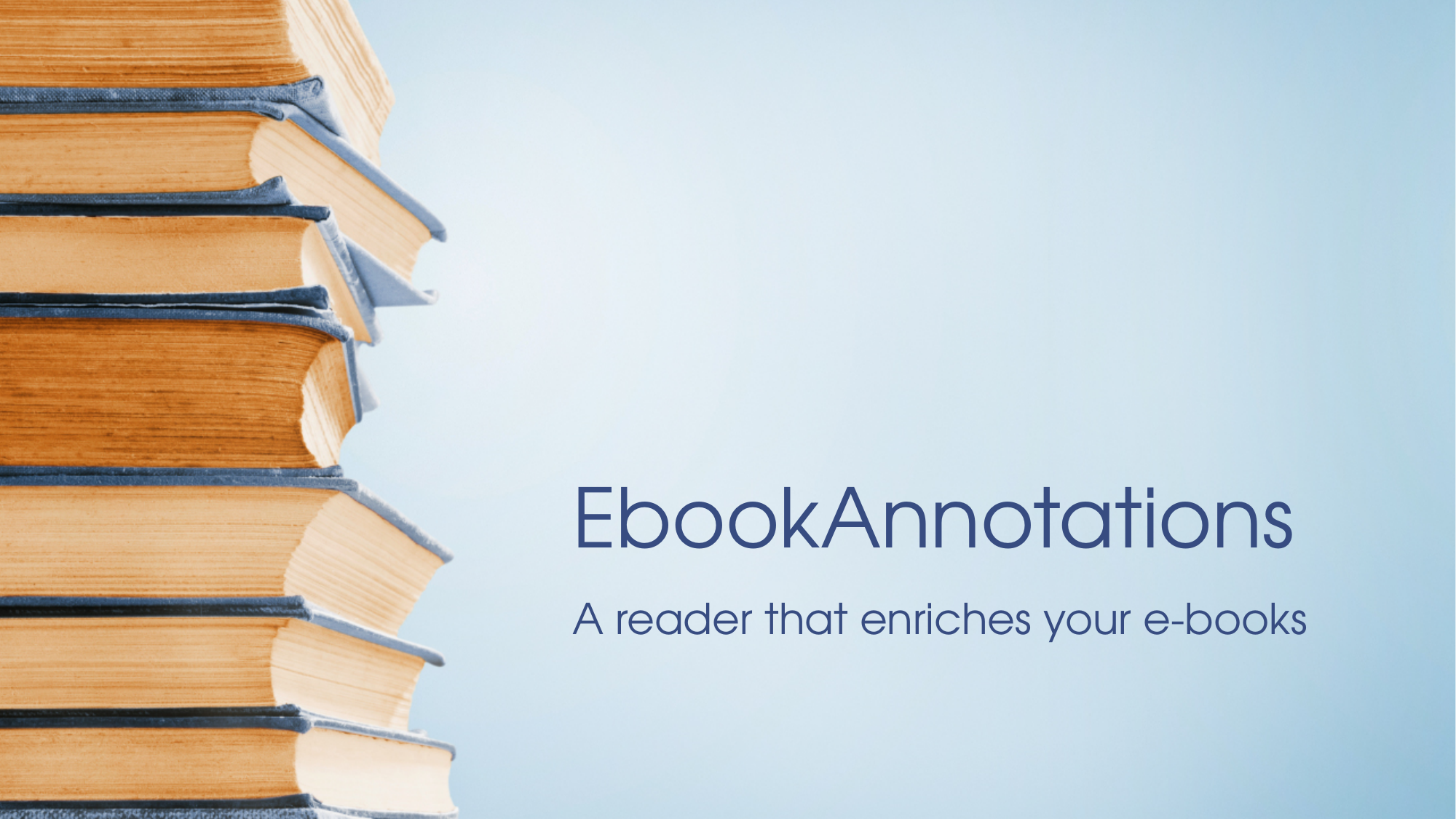

# EbookAnnotations
A reader that enriches your e-books